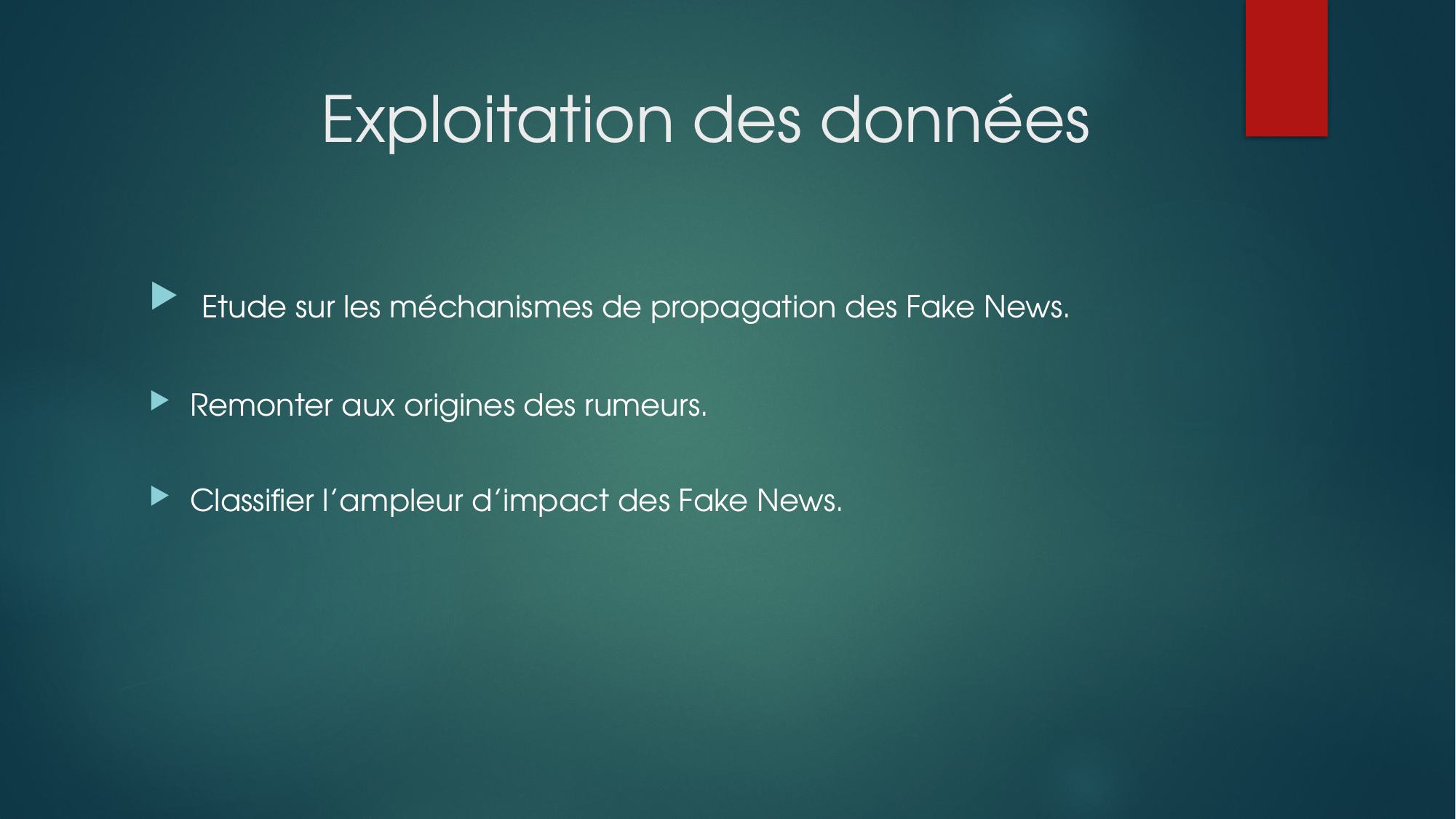

# Exploitation des données
 Etude sur les méchanismes de propagation des Fake News.

Remonter aux origines des rumeurs.

Classifier l’ampleur d’impact des Fake News.